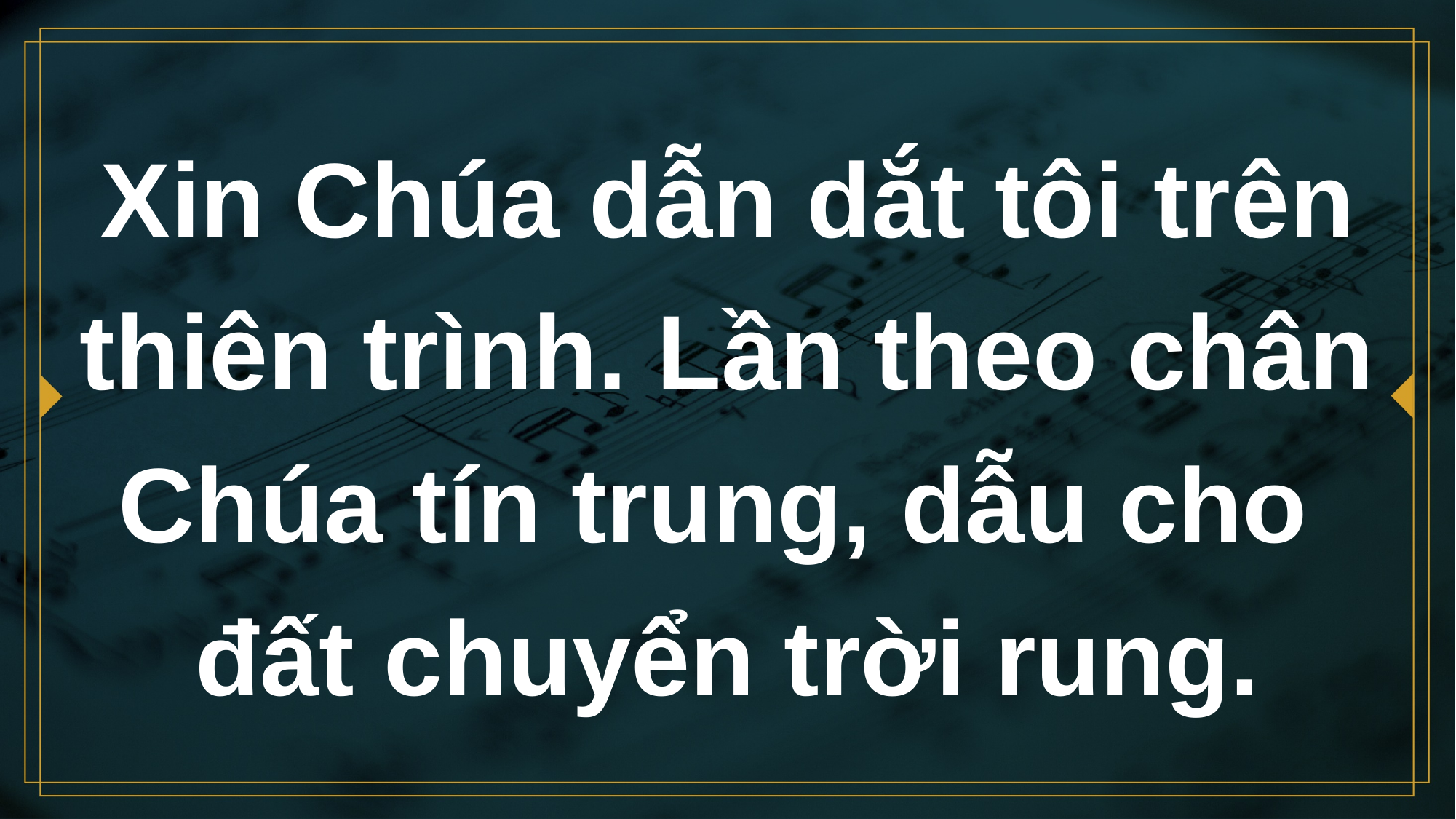

# Xin Chúa dẫn dắt tôi trên thiên trình. Lần theo chân Chúa tín trung, dẫu cho đất chuyển trời rung.